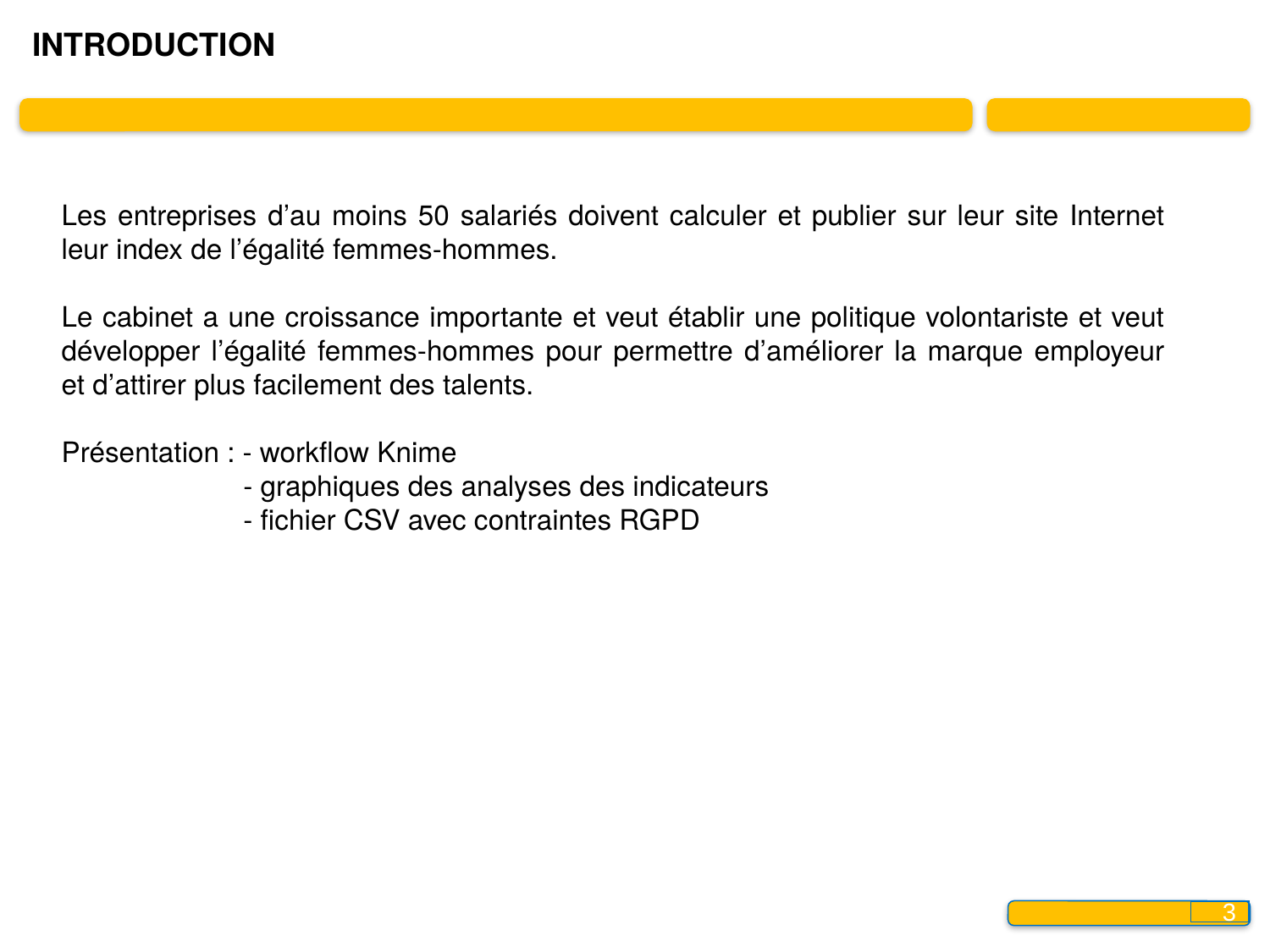

# INTRODUCTION

Les entreprises d’au moins 50 salariés doivent calculer et publier sur leur site Internet leur index de l’égalité femmes-hommes.

Le cabinet a une croissance importante et veut établir une politique volontariste et veut développer l’égalité femmes-hommes pour permettre d’améliorer la marque employeur et d’attirer plus facilement des talents.

Présentation : - workflow Knime
	       - graphiques des analyses des indicateurs
	       - fichier CSV avec contraintes RGPD

3